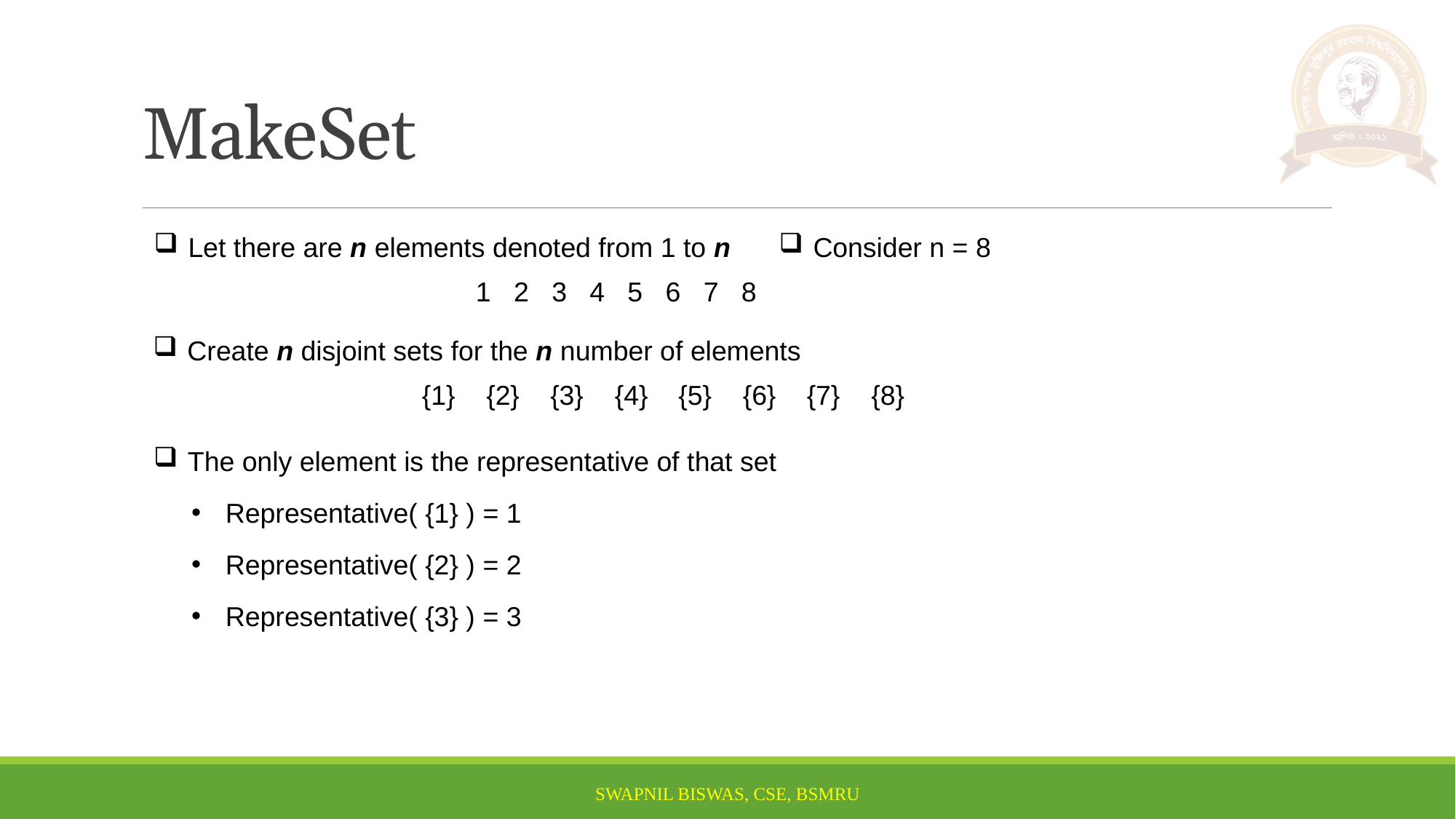

# MakeSet
Let there are n elements denoted from 1 to n
Consider n = 8
1   2   3   4   5   6   7   8
Create n disjoint sets for the n number of elements
{1}
{2}
{3}
{4}
{5}
{6}
{7}
{8}
The only element is the representative of that set
Representative( {1} ) = 1
Representative( {2} ) = 2
Representative( {3} ) = 3
SWAPNIL BISWAS, CSE, BSMRU